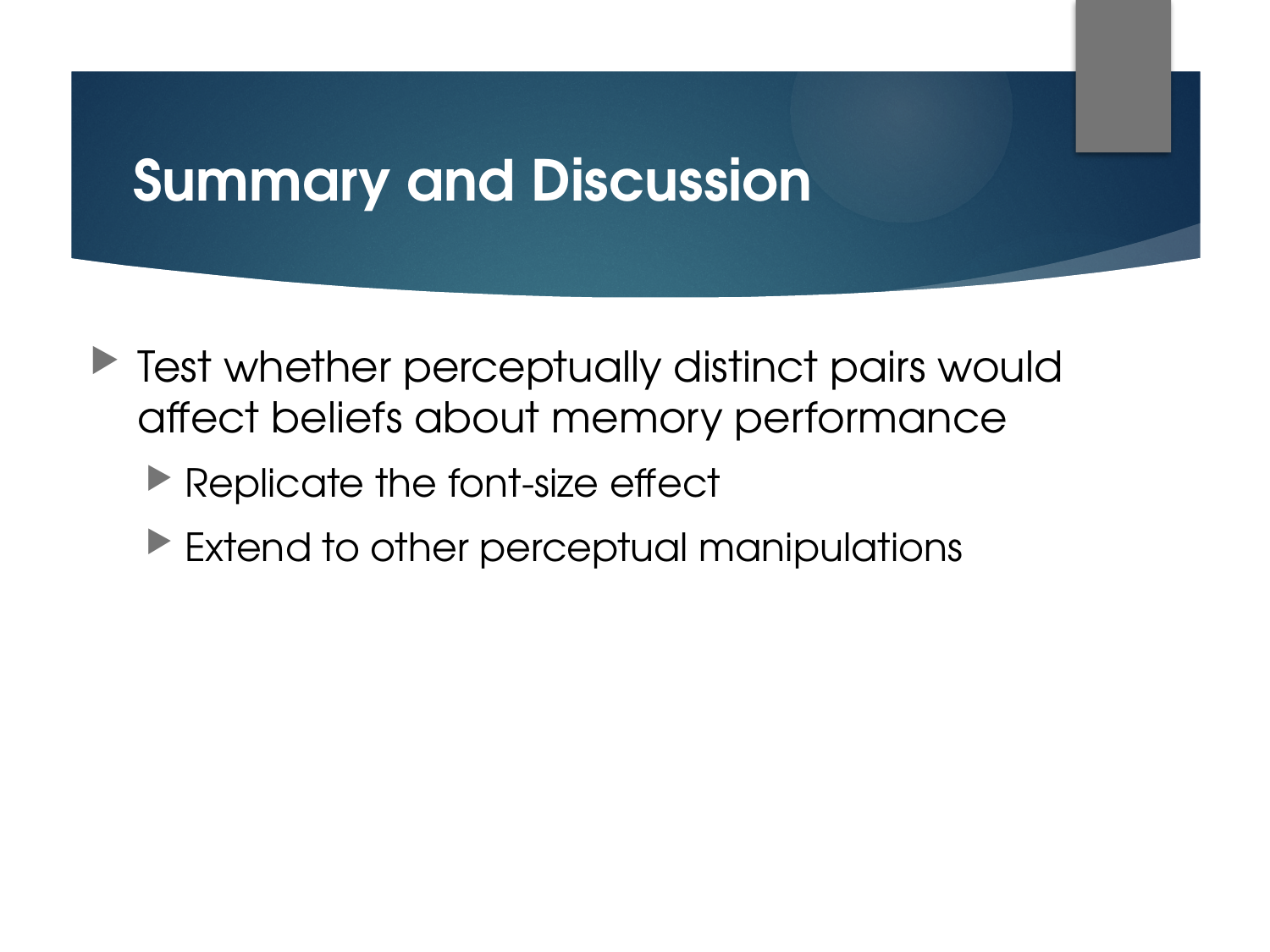

# Summary and Discussion
Test whether perceptually distinct pairs would affect beliefs about memory performance
Replicate the font-size effect
Extend to other perceptual manipulations